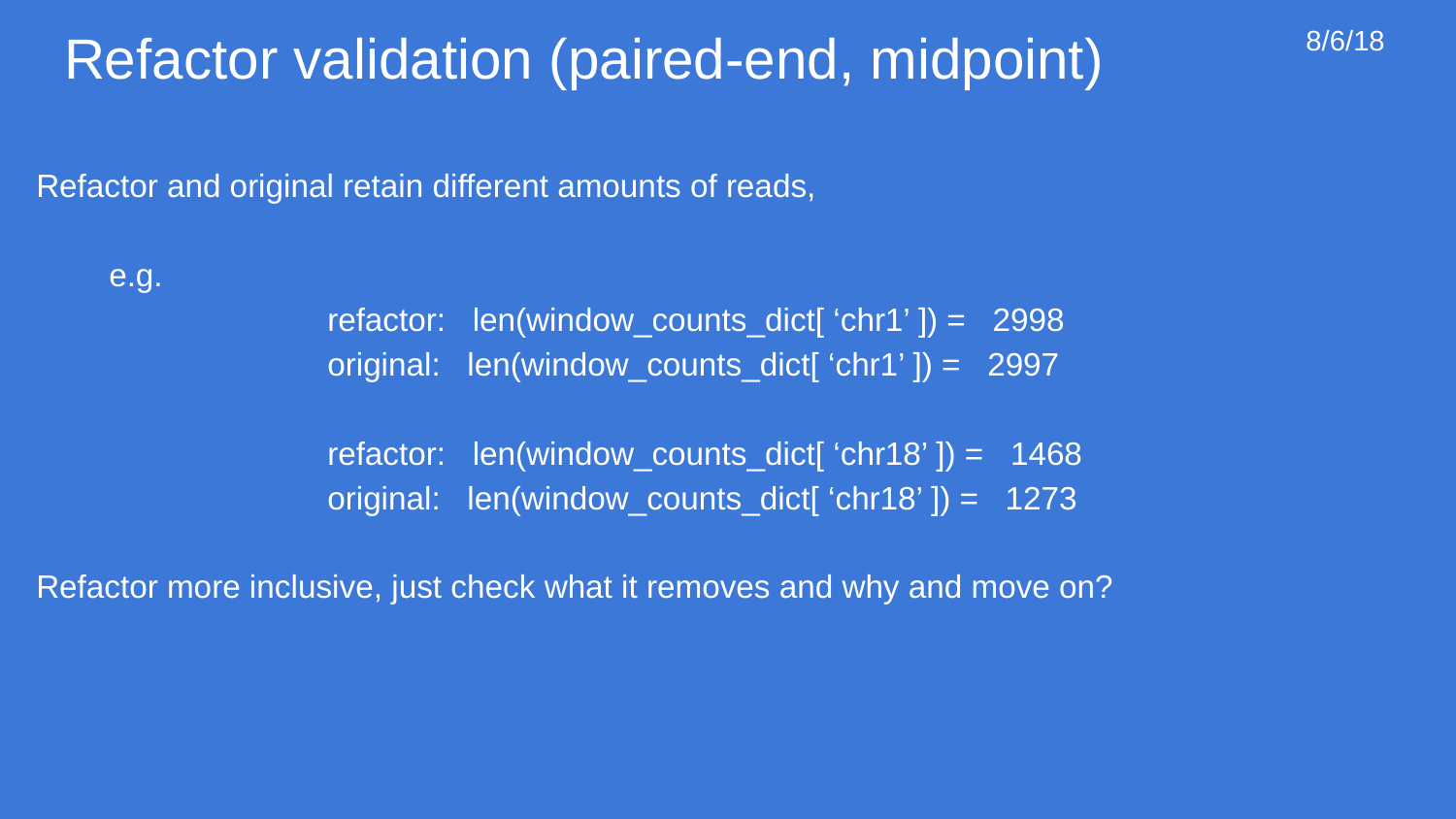

# Refactor validation (paired-end, midpoint)
8/6/18

Refactor and original retain different amounts of reads,

e.g.
		refactor:   len(window_counts_dict[ ‘chr1’ ]) =   2998
		original:   len(window_counts_dict[ ‘chr1’ ]) =   2997

		refactor:   len(window_counts_dict[ ‘chr18’ ]) =   1468
		original:   len(window_counts_dict[ ‘chr18’ ]) =   1273

Refactor more inclusive, just check what it removes and why and move on?